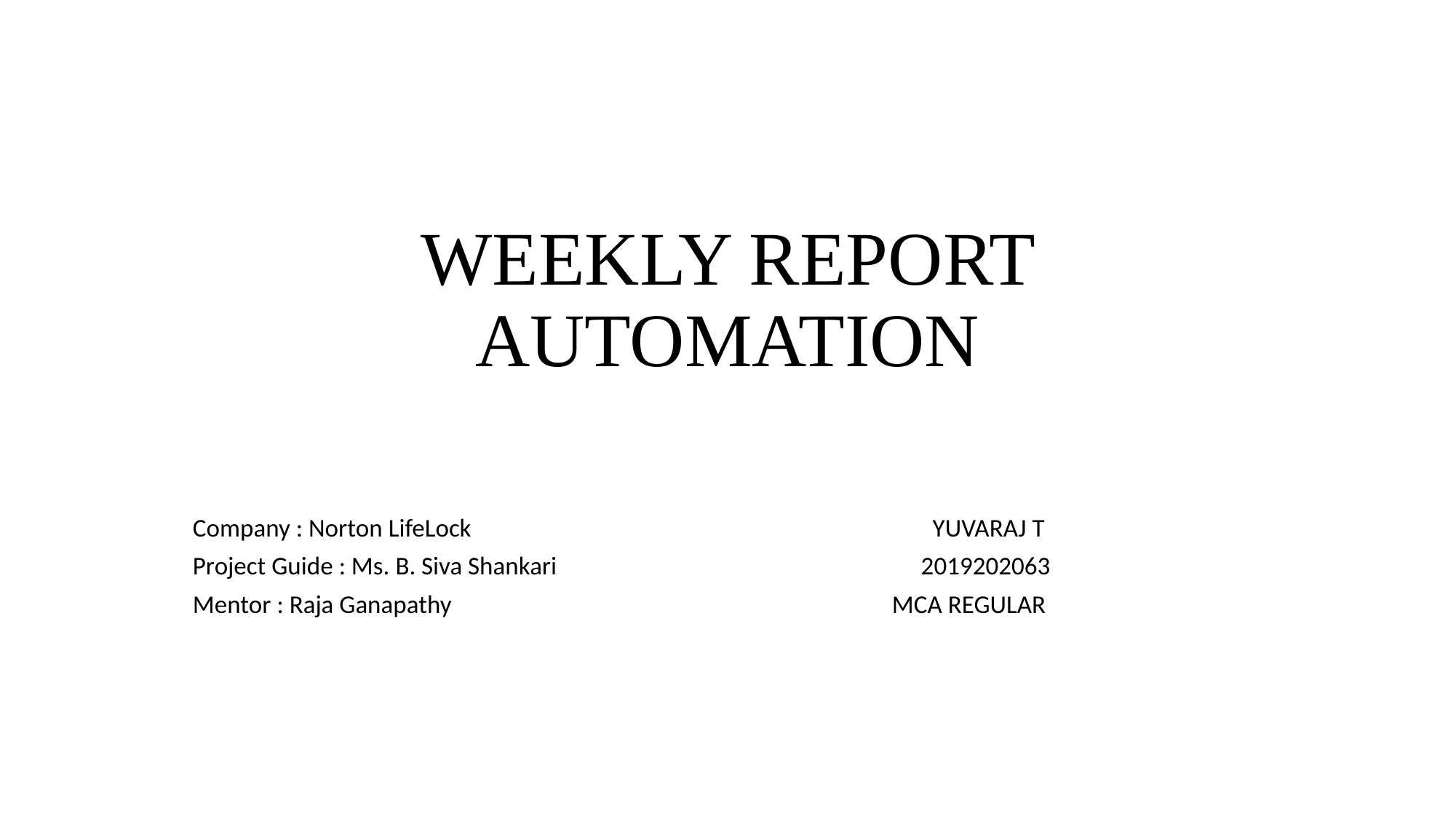

# WEEKLY REPORT AUTOMATION

Company : Norton LifeLock						         YUVARAJ T
Project Guide : Ms. B. Siva Shankari					       2019202063
Mentor : Raja Ganapathy 						  MCA REGULAR